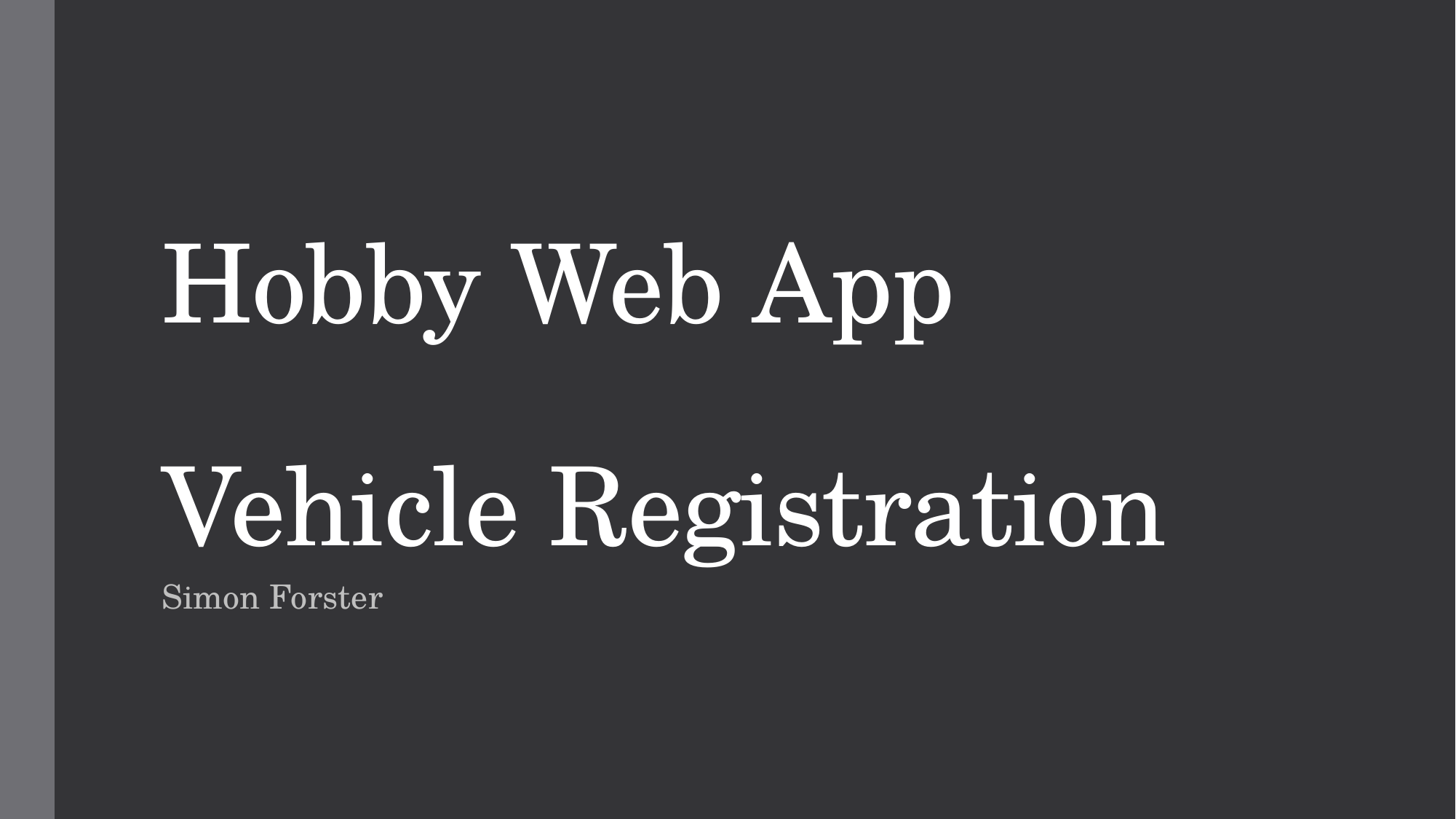

# Hobby Web App Vehicle Registration
Simon Forster